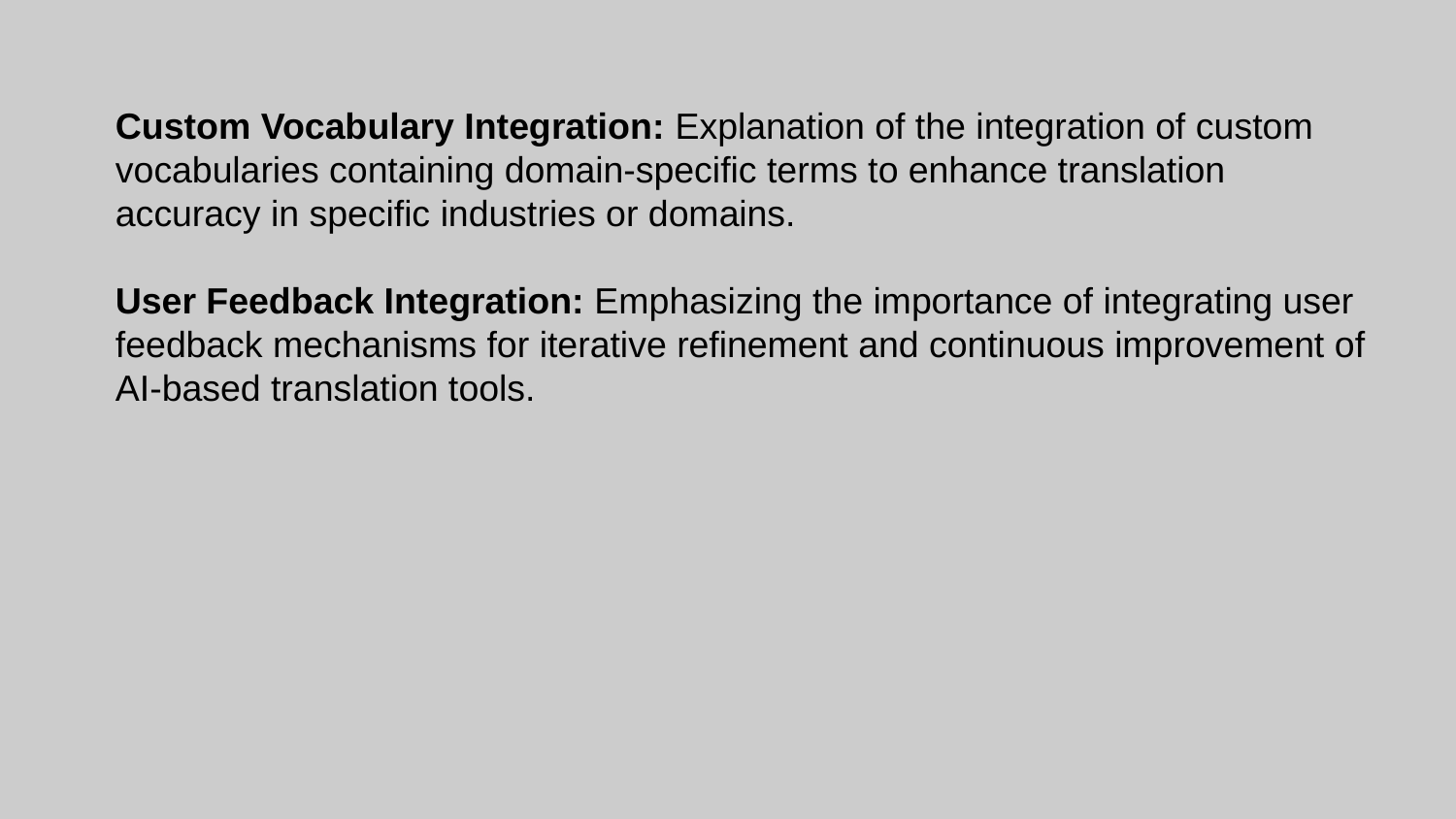

Custom Vocabulary Integration: Explanation of the integration of custom vocabularies containing domain-specific terms to enhance translation accuracy in specific industries or domains.

User Feedback Integration: Emphasizing the importance of integrating user feedback mechanisms for iterative refinement and continuous improvement of AI-based translation tools.